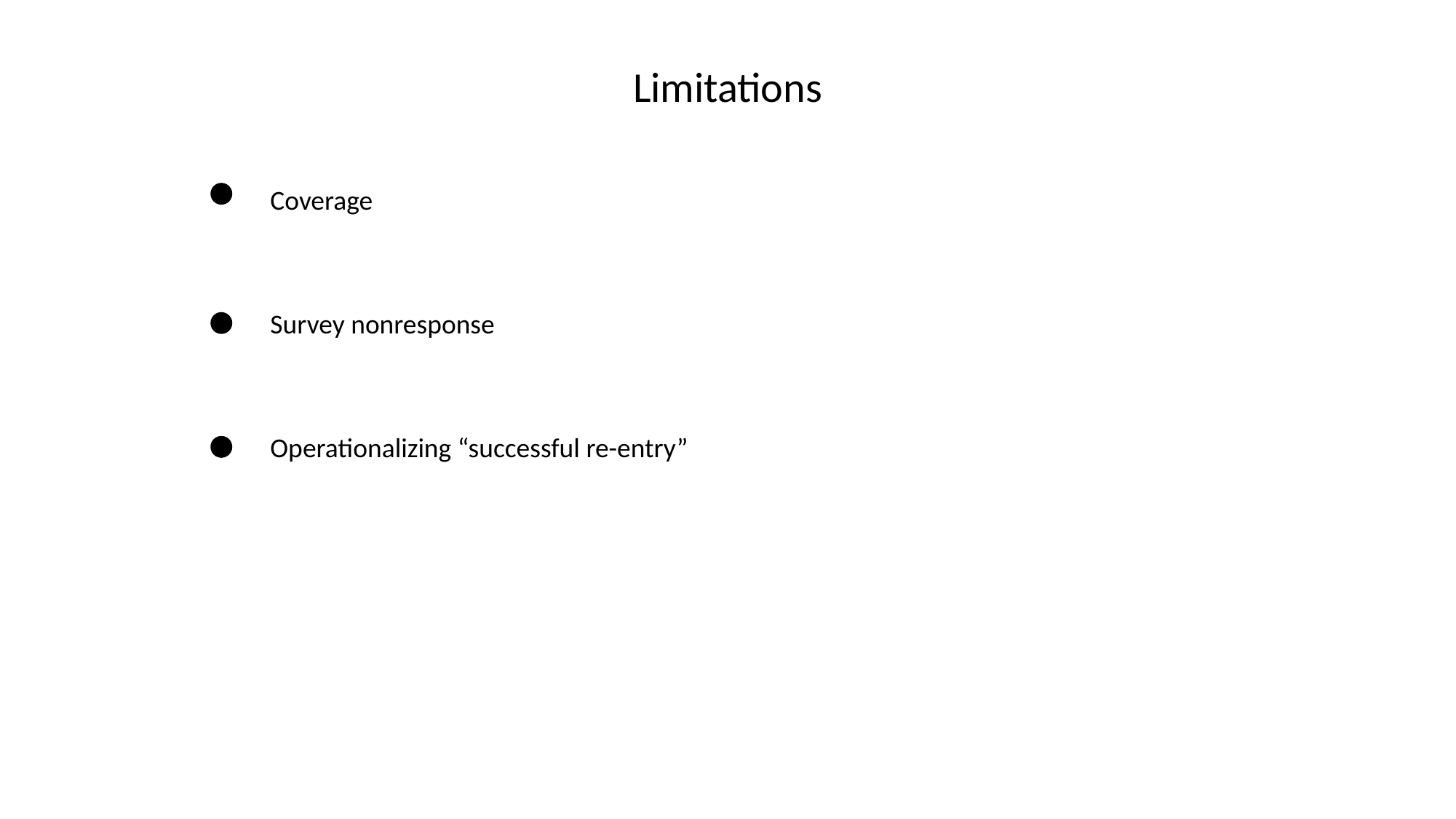

Limitations
Coverage

Survey nonresponse

Operationalizing “successful re-entry”